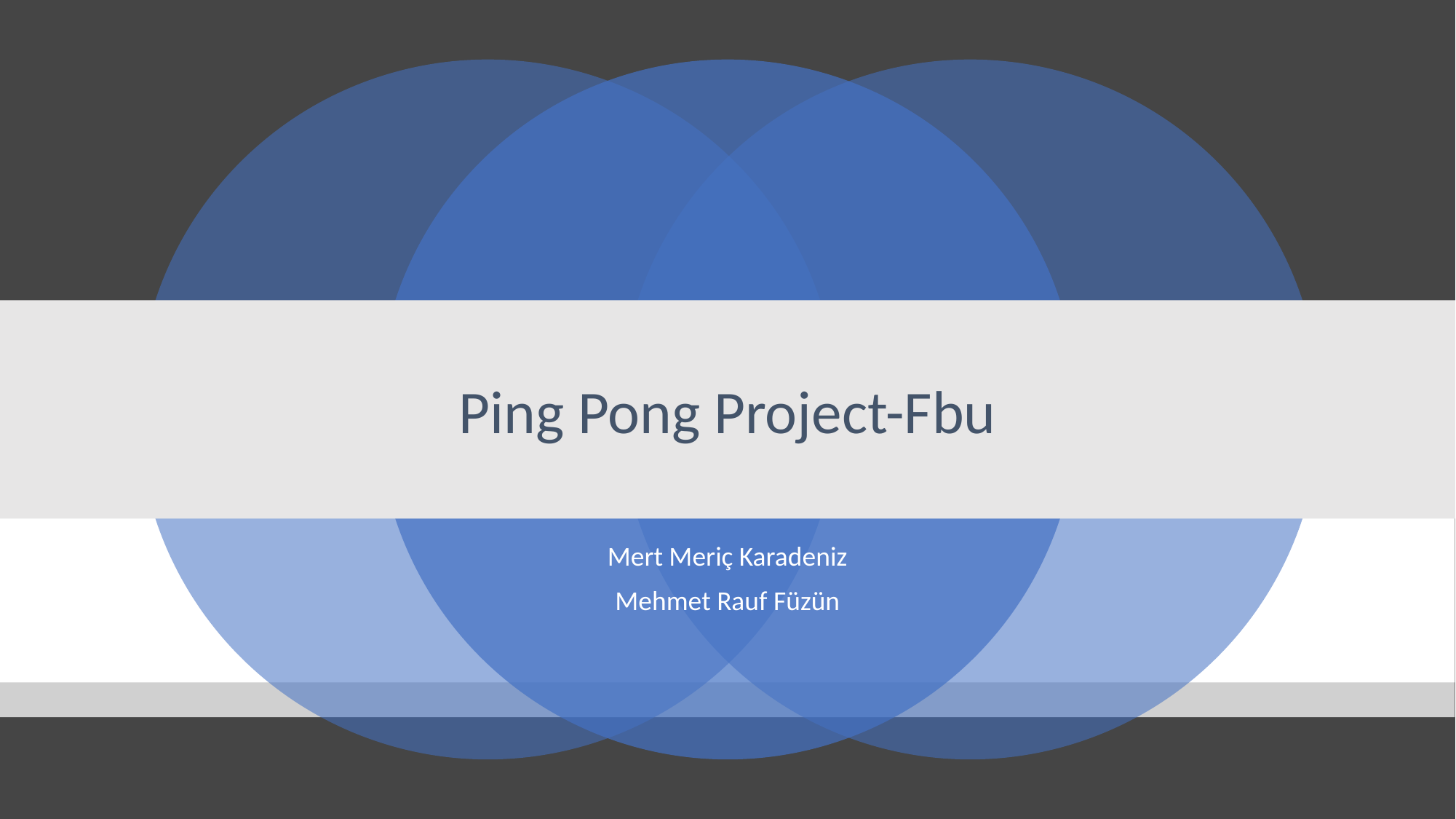

# Ping Pong Project-Fbu
Mert Meriç Karadeniz
Mehmet Rauf Füzün